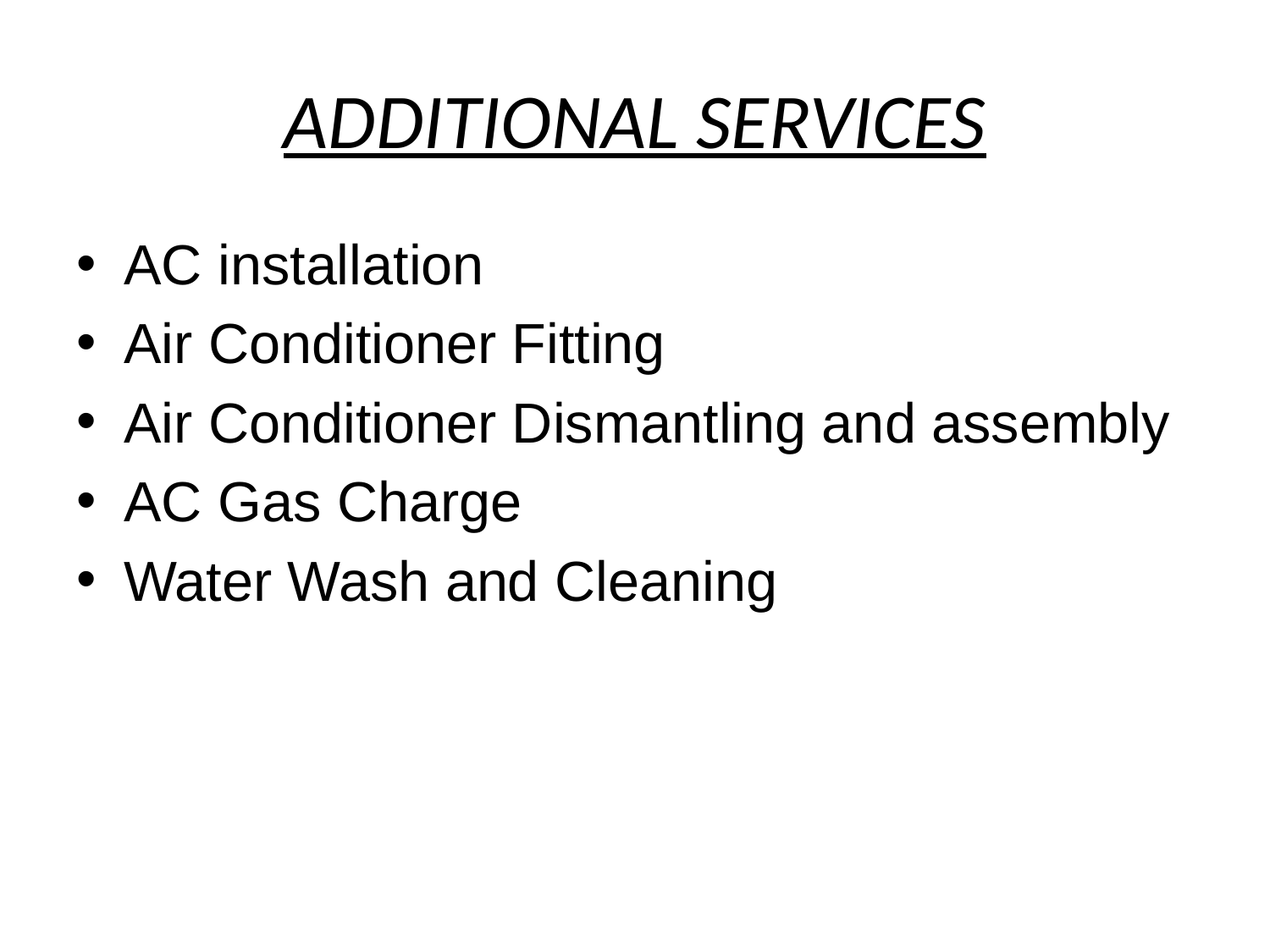

# ADDITIONAL SERVICES
AC installation
Air Conditioner Fitting
Air Conditioner Dismantling and assembly
AC Gas Charge
Water Wash and Cleaning